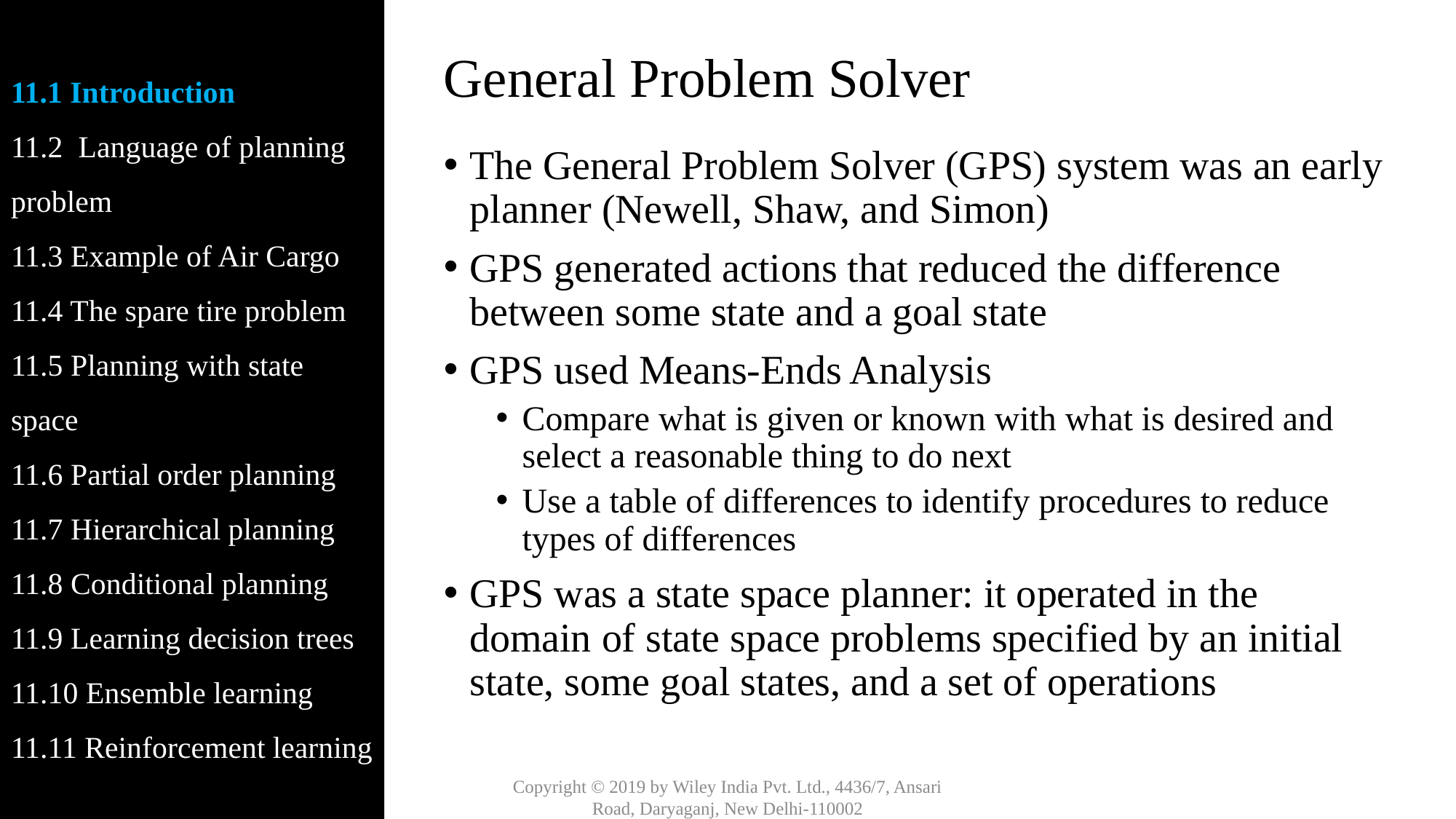

11.1 Introduction
11.2  Language of planning problem
11.3 Example of Air Cargo
11.4 The spare tire problem
11.5 Planning with state space
11.6 Partial order planning
11.7 Hierarchical planning
11.8 Conditional planning
11.9 Learning decision trees
11.10 Ensemble learning
11.11 Reinforcement learning
# General Problem Solver
The General Problem Solver (GPS) system was an early planner (Newell, Shaw, and Simon)
GPS generated actions that reduced the difference between some state and a goal state
GPS used Means-Ends Analysis
Compare what is given or known with what is desired and select a reasonable thing to do next
Use a table of differences to identify procedures to reduce types of differences
GPS was a state space planner: it operated in the domain of state space problems specified by an initial state, some goal states, and a set of operations
Copyright © 2019 by Wiley India Pvt. Ltd., 4436/7, Ansari Road, Daryaganj, New Delhi-110002